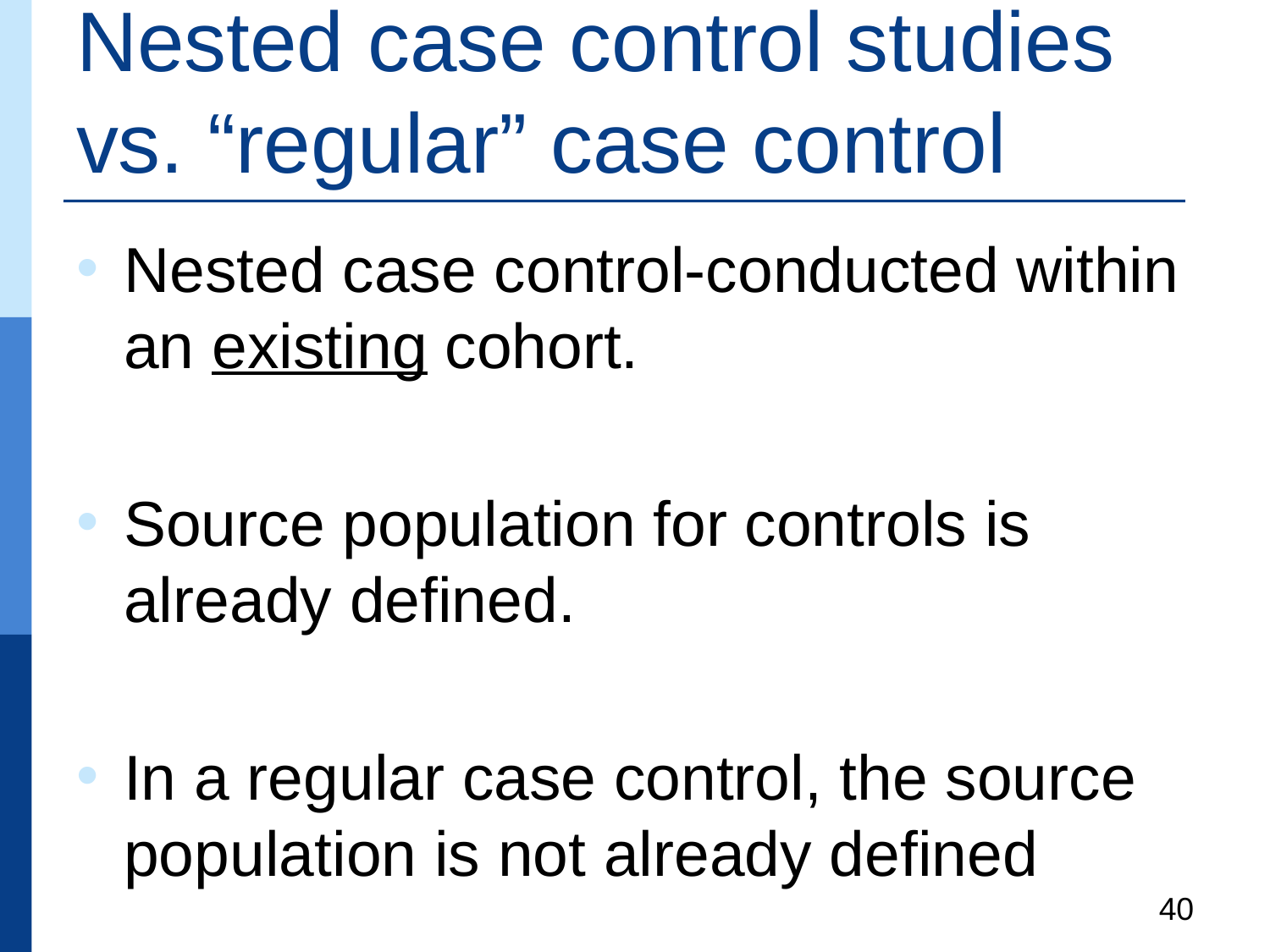

# Nested case control studies vs. “regular” case control
Nested case control-conducted within an existing cohort.

Source population for controls is already defined.

In a regular case control, the source population is not already defined
40